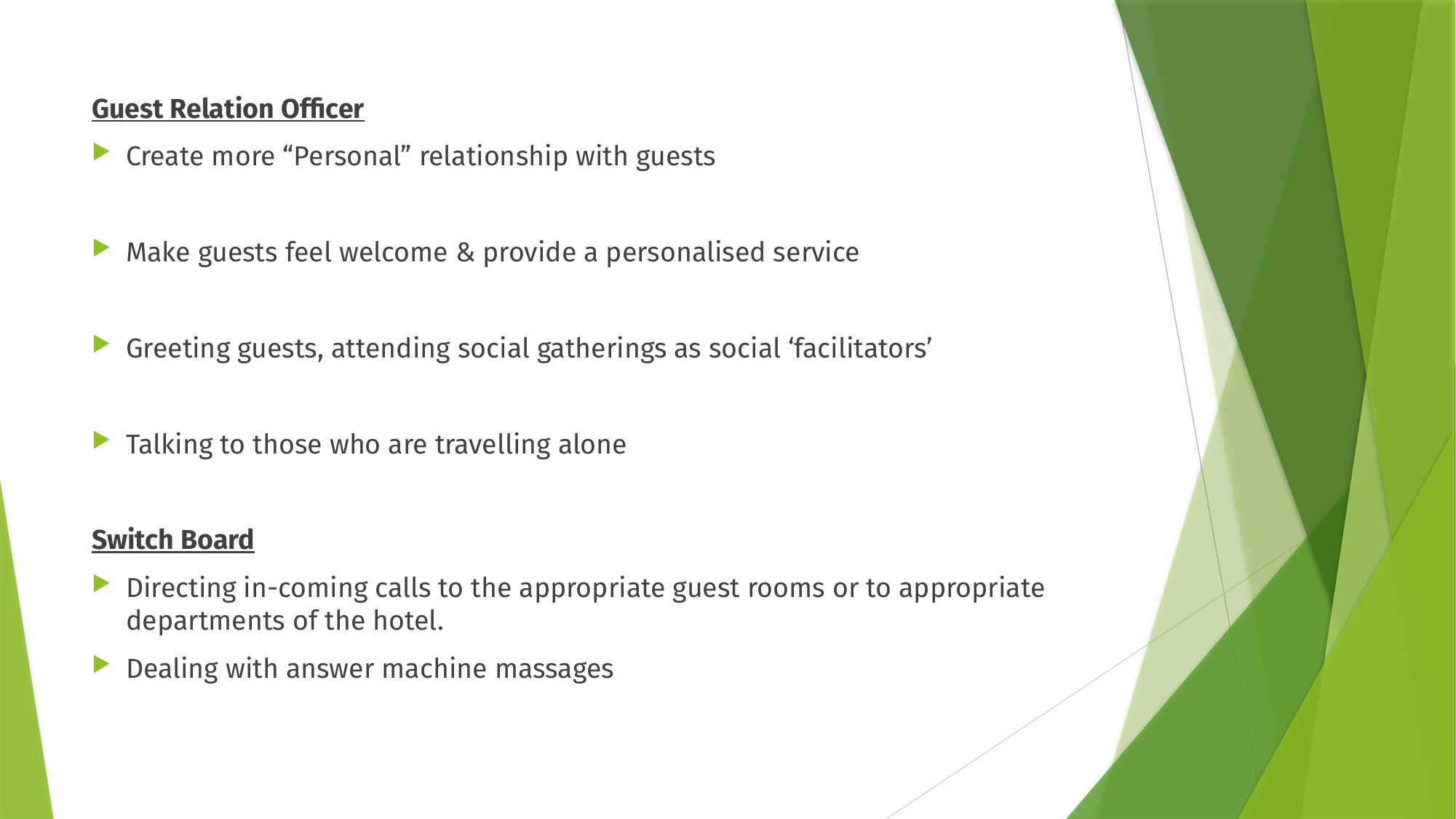

Guest Relation Officer
Create more “Personal” relationship with guests

Make guests feel welcome & provide a personalised service

Greeting guests, attending social gatherings as social ‘facilitators’

Talking to those who are travelling alone

Switch Board
Directing in-coming calls to the appropriate guest rooms or to appropriate departments of the hotel.
Dealing with answer machine massages